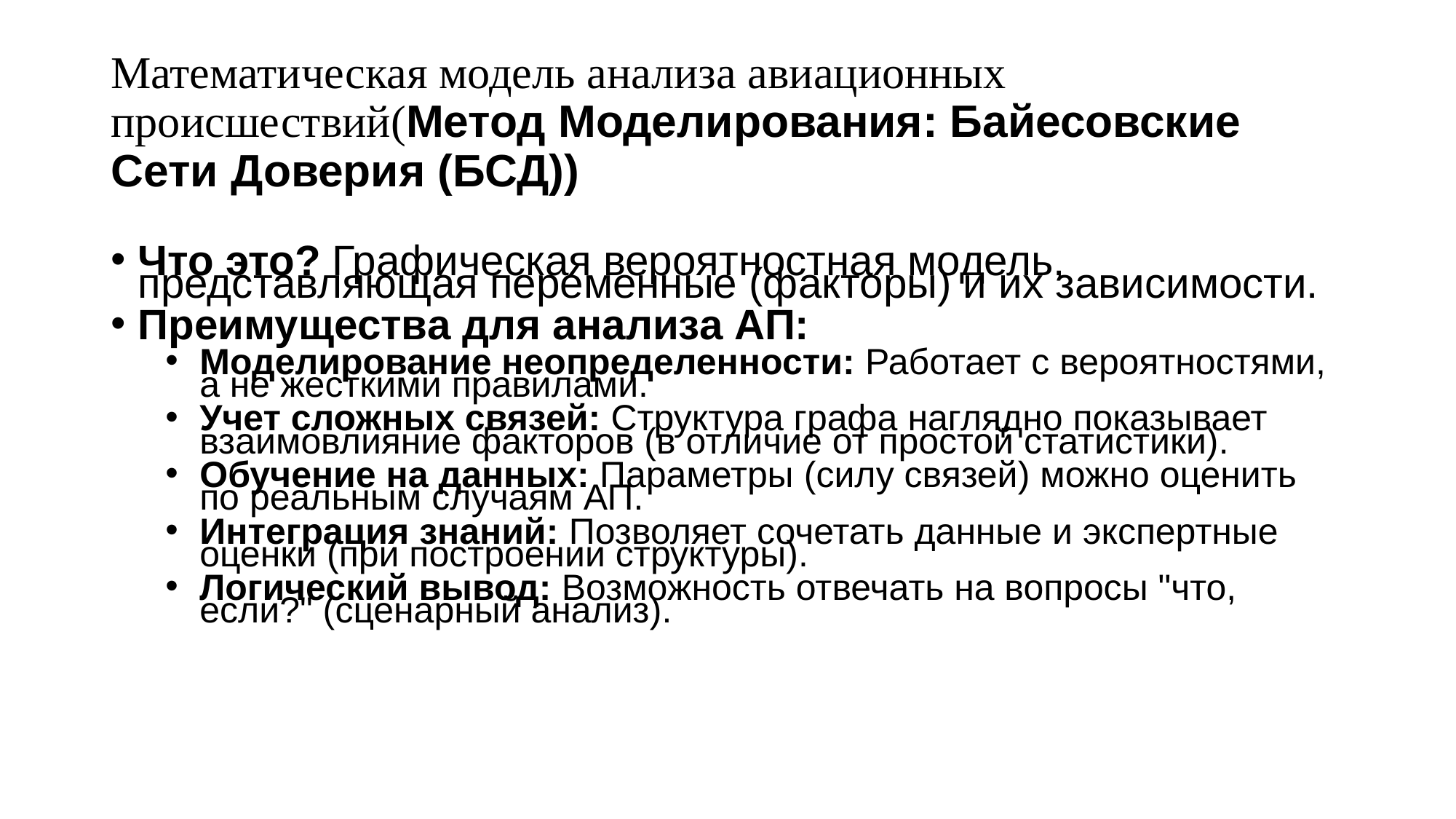

# Математическая модель анализа авиационных происшествий(Метод Моделирования: Байесовские Сети Доверия (БСД))
Что это? Графическая вероятностная модель, представляющая переменные (факторы) и их зависимости.
Преимущества для анализа АП:
Моделирование неопределенности: Работает с вероятностями, а не жесткими правилами.
Учет сложных связей: Структура графа наглядно показывает взаимовлияние факторов (в отличие от простой статистики).
Обучение на данных: Параметры (силу связей) можно оценить по реальным случаям АП.
Интеграция знаний: Позволяет сочетать данные и экспертные оценки (при построении структуры).
Логический вывод: Возможность отвечать на вопросы "что, если?" (сценарный анализ).